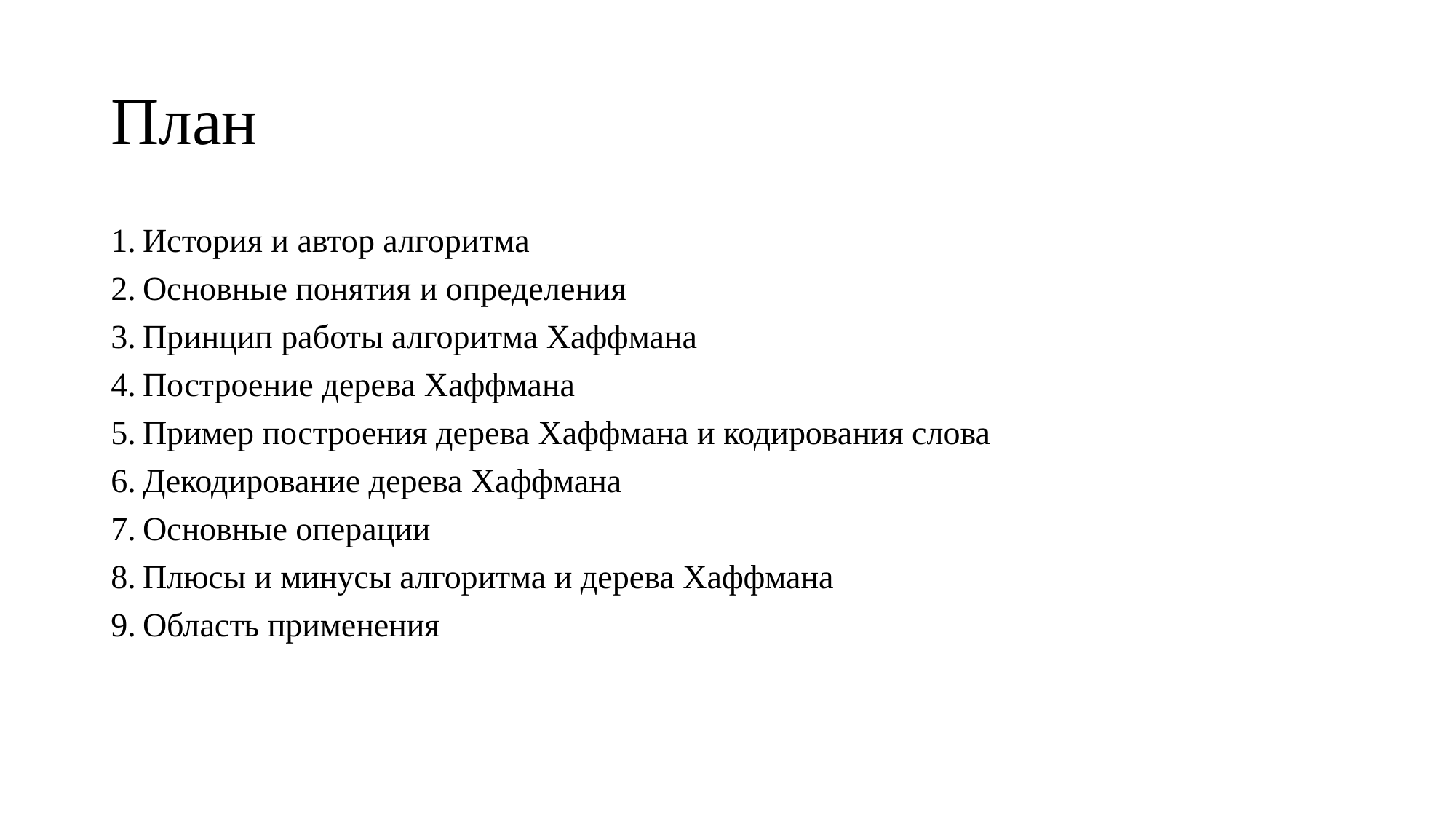

# План
 История и автор алгоритма
 Основные понятия и определения
 Принцип работы алгоритма Хаффмана
 Построение дерева Хаффмана
 Пример построения дерева Хаффмана и кодирования слова
 Декодирование дерева Хаффмана
 Основные операции
 Плюсы и минусы алгоритма и дерева Хаффмана
 Область применения